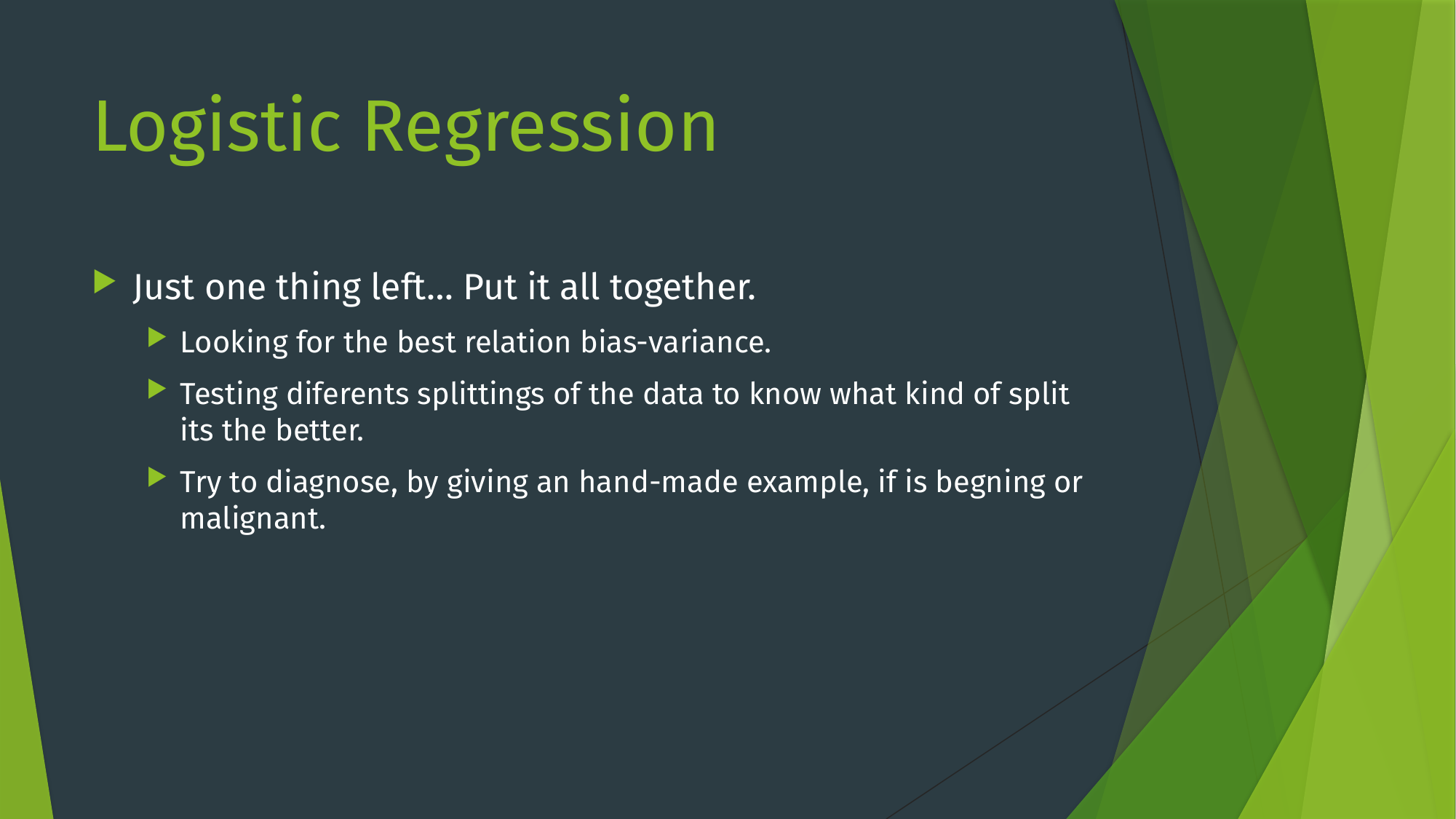

# Logistic Regression
Just one thing left… Put it all together.
Looking for the best relation bias-variance.
Testing diferents splittings of the data to know what kind of split its the better.
Try to diagnose, by giving an hand-made example, if is begning or malignant.